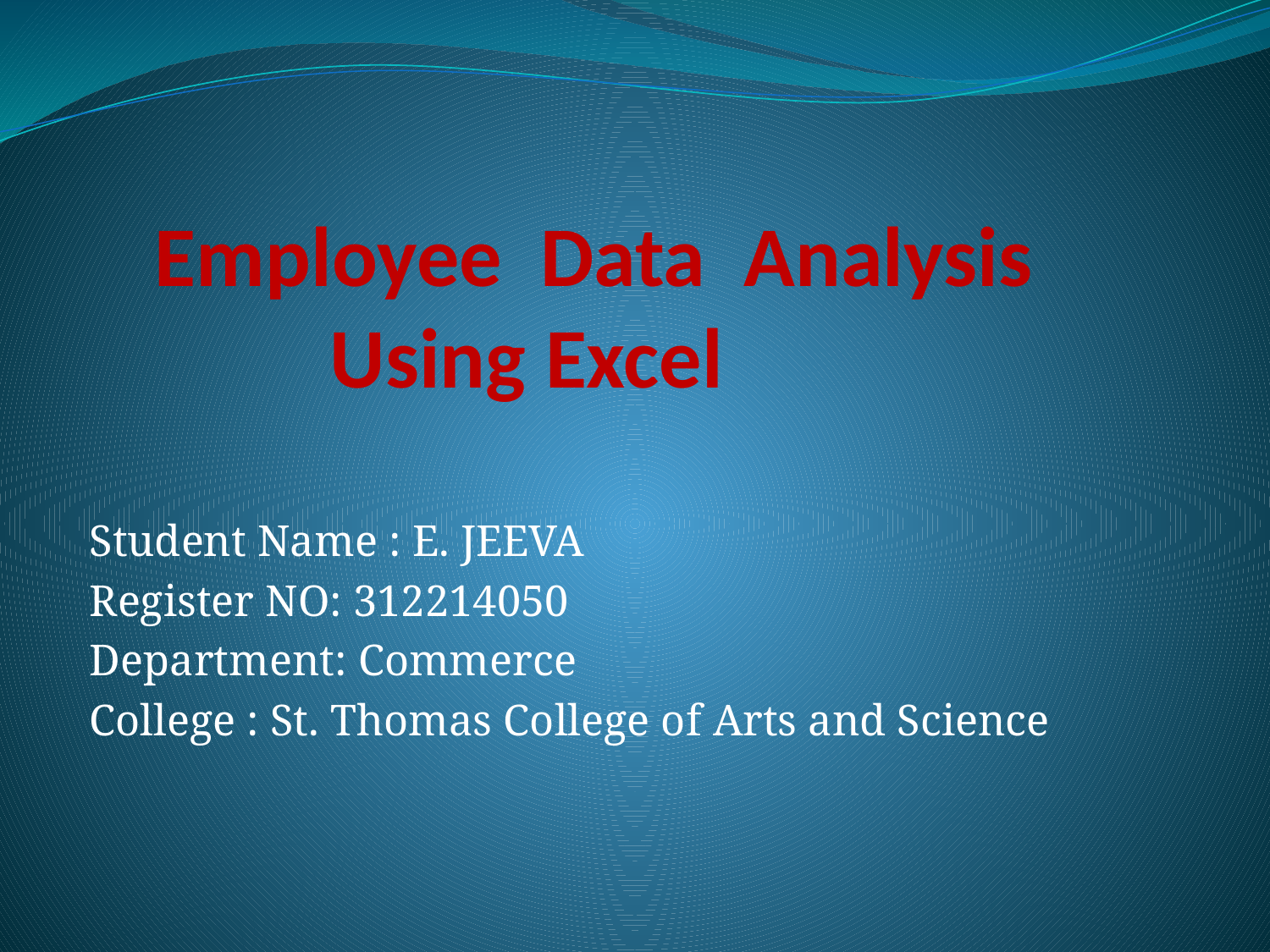

# Employee  Data  Analysis    Using Excel
Student Name : E. JEEVA
Register NO: 312214050
Department: Commerce
College : St. Thomas College of Arts and Science